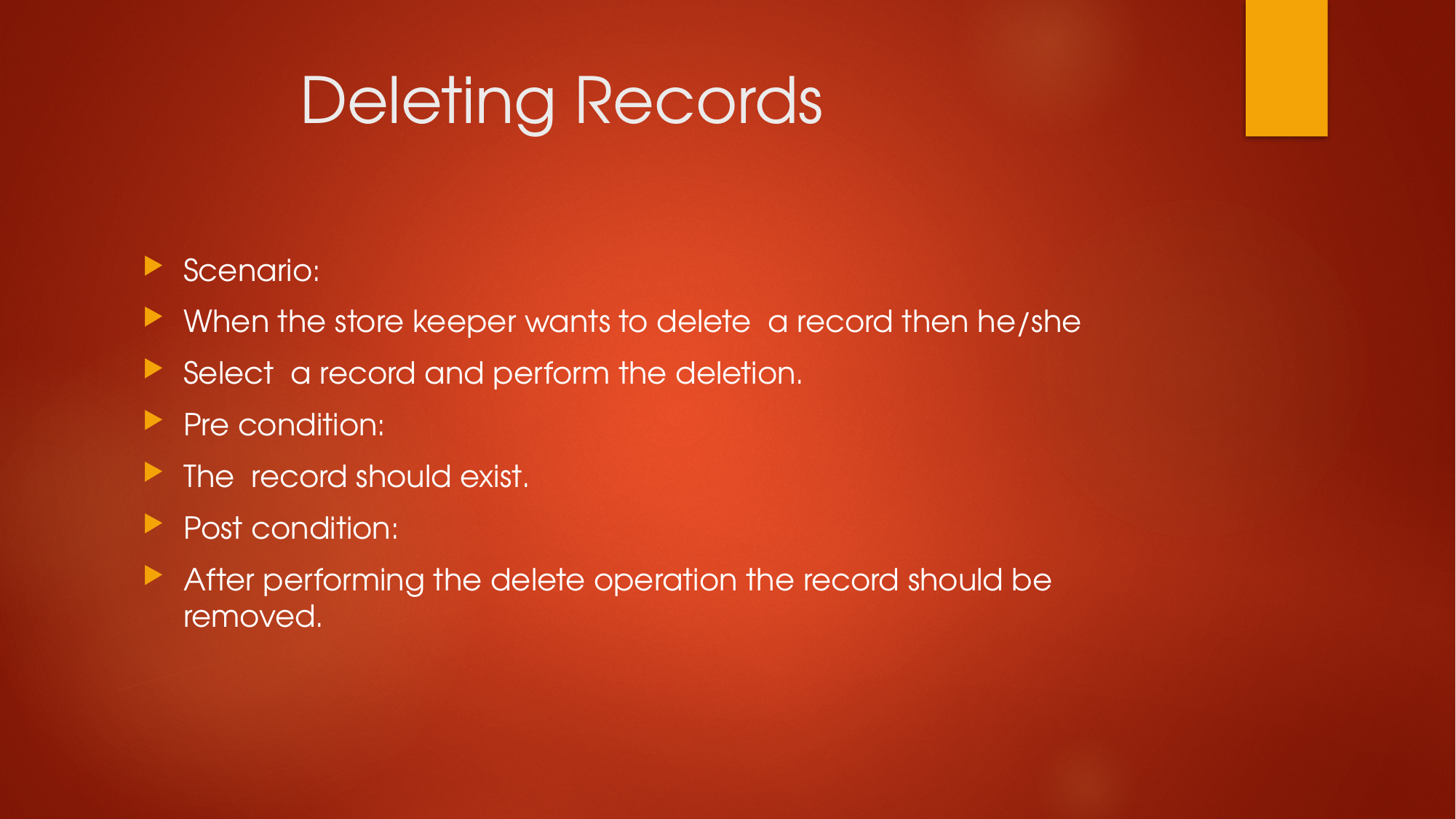

# Deleting Records
Scenario:
When the store keeper wants to delete  a record then he/she
Select  a record and perform the deletion.
Pre condition:
The  record should exist.
Post condition:
After performing the delete operation the record should be removed.